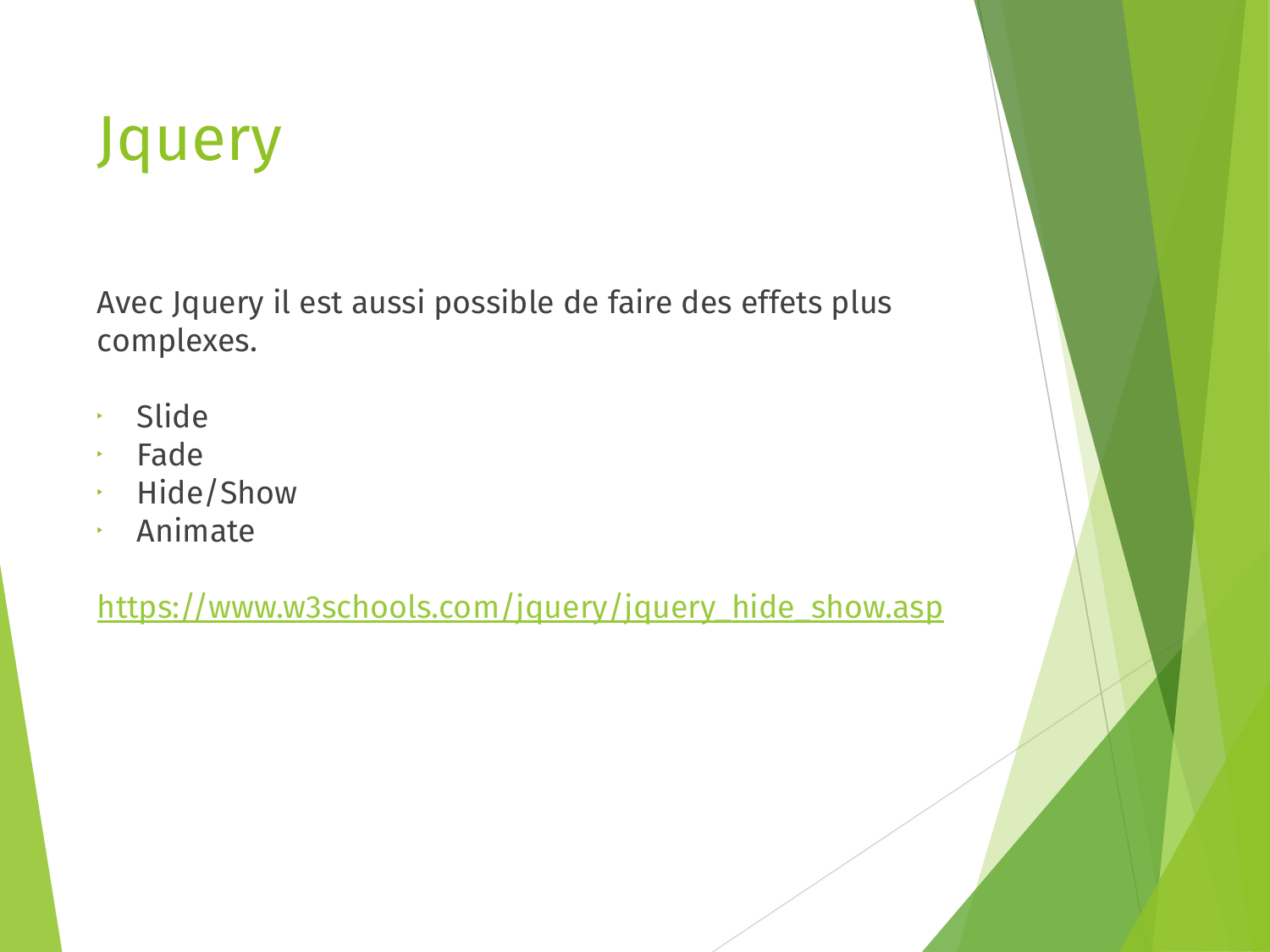

# Jquery
Avec Jquery il est aussi possible de faire des effets plus complexes.

Slide
Fade
Hide/Show
Animate

https://www.w3schools.com/jquery/jquery_hide_show.asp